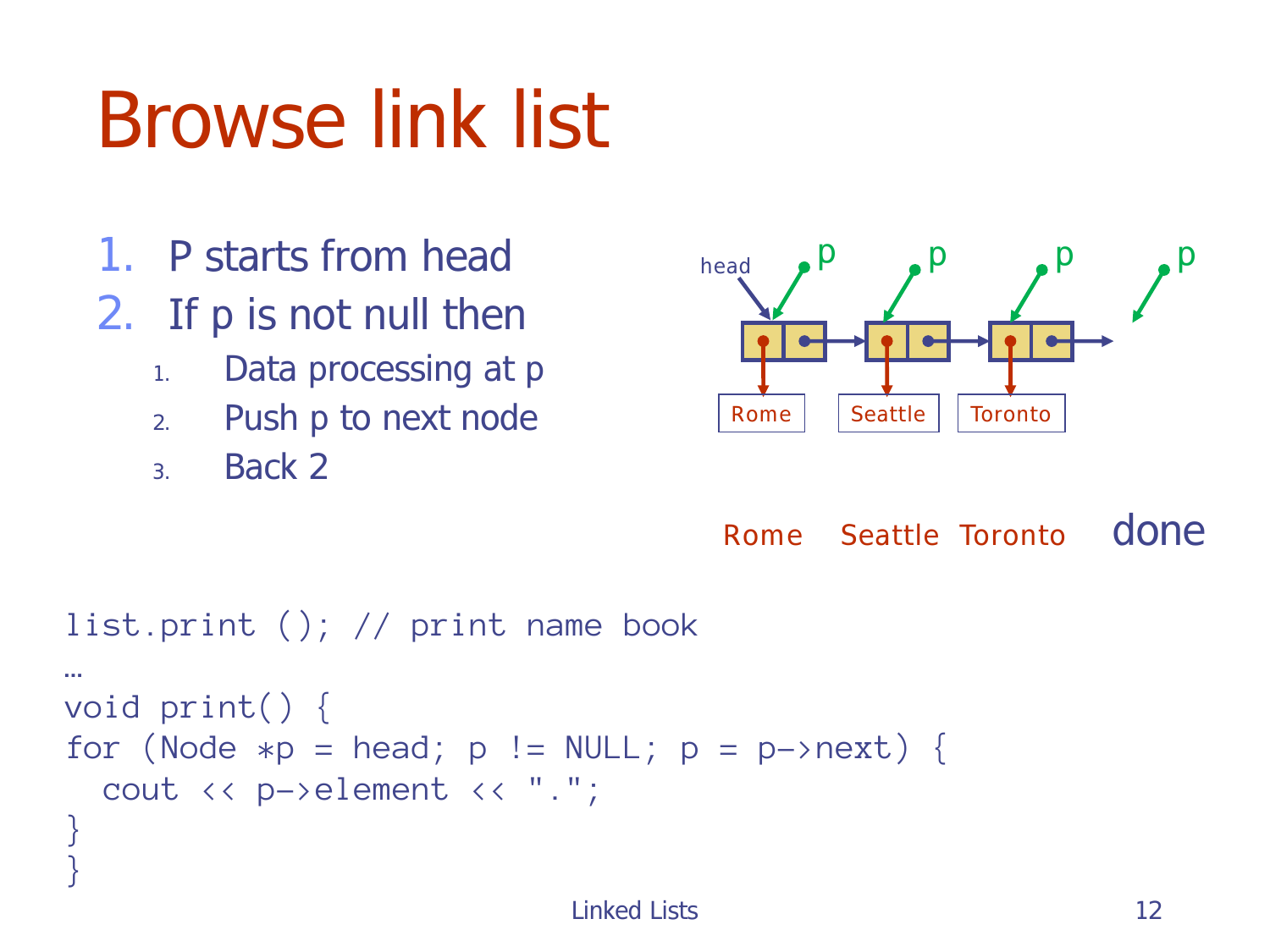

# Browse link list
P starts from head
If p is not null then
Data processing at p
Push p to next node
Back 2

p

p

p

p

head

Rome
Seattle
Toronto
done
Rome
Seattle
Toronto
list.print (); // print name book
…
void print() {
for (Node *p = head; p != NULL; p = p->next) {
  cout << p->element << ".";
}
}
Linked Lists
12